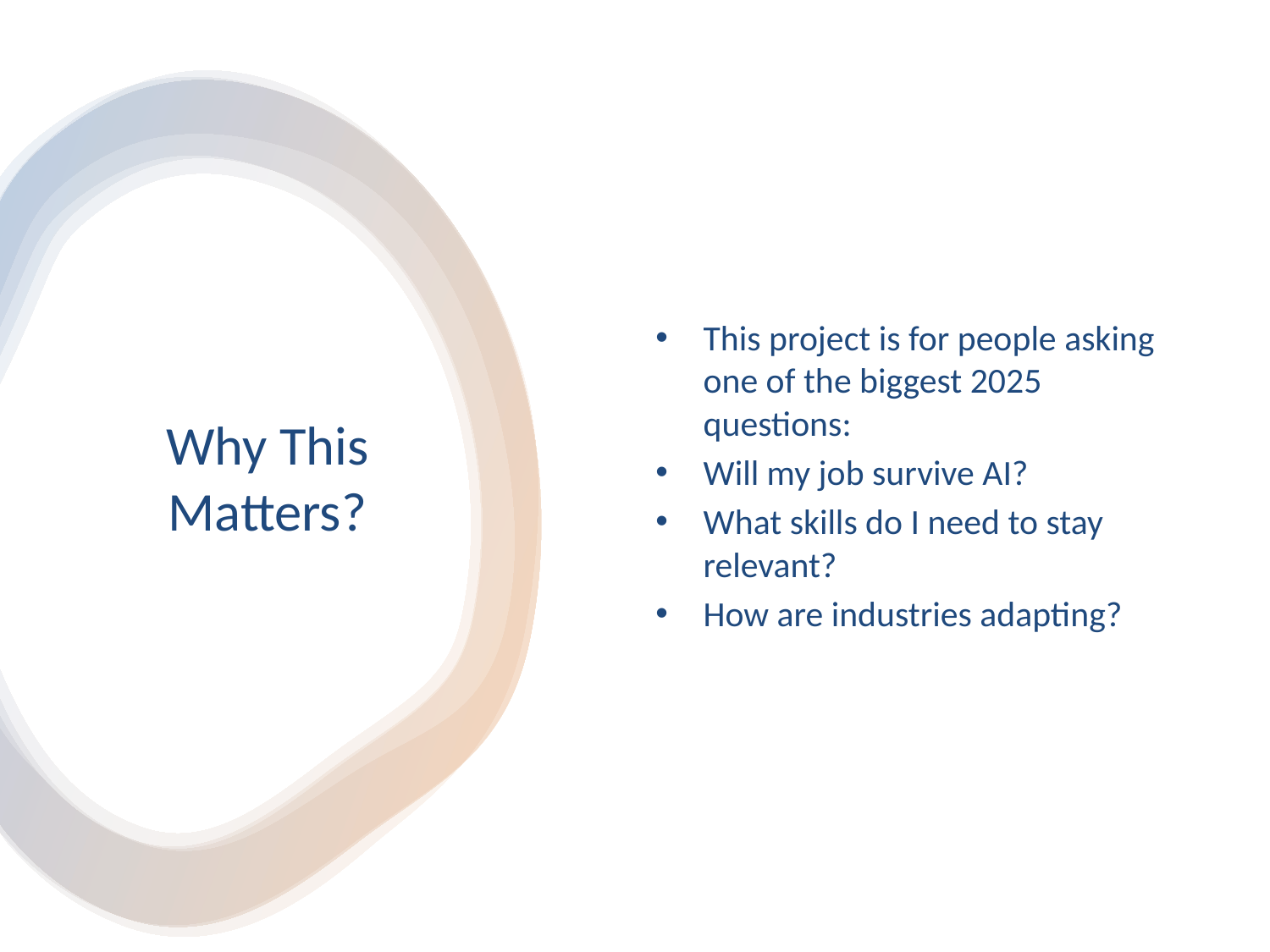

This project is for people asking one of the biggest 2025 questions:
Will my job survive AI?
What skills do I need to stay relevant?
How are industries adapting?
# Why This Matters?